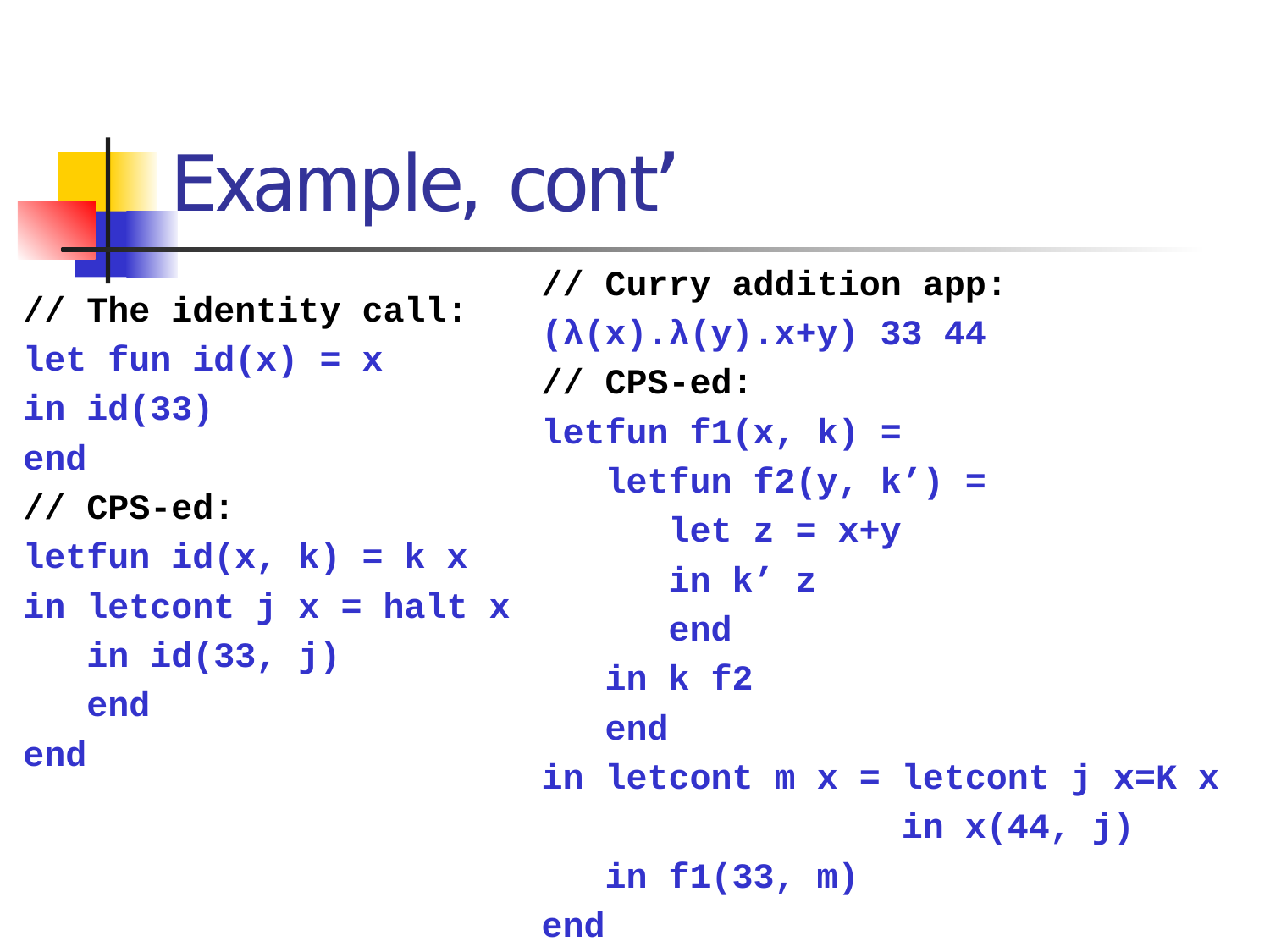

# Example, cont’
// Curry addition app:
(λ(x).λ(y).x+y) 33 44
// CPS-ed:
letfun f1(x, k) =
   letfun f2(y, k’) =
      let z = x+y
      in k’ z
      end
   in k f2
   end
in letcont m x = letcont j x=K x
                 in x(44, j)
   in f1(33, m)
end

// The identity call:
let fun id(x) = x
in id(33)
end
// CPS-ed:
letfun id(x, k) = k x
in letcont j x = halt x
   in id(33, j)
   end
end